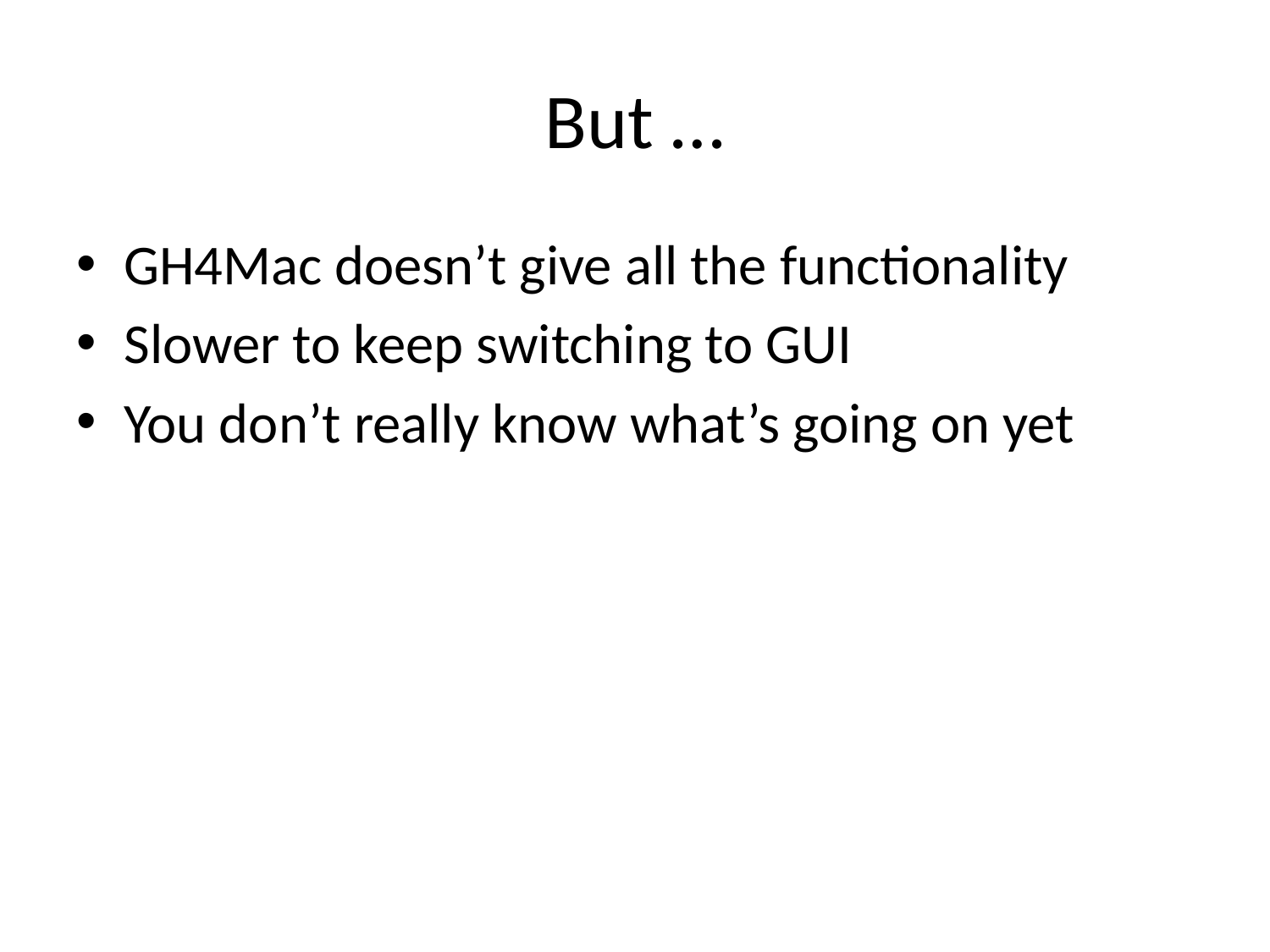

# But …
GH4Mac doesn’t give all the functionality
Slower to keep switching to GUI
You don’t really know what’s going on yet